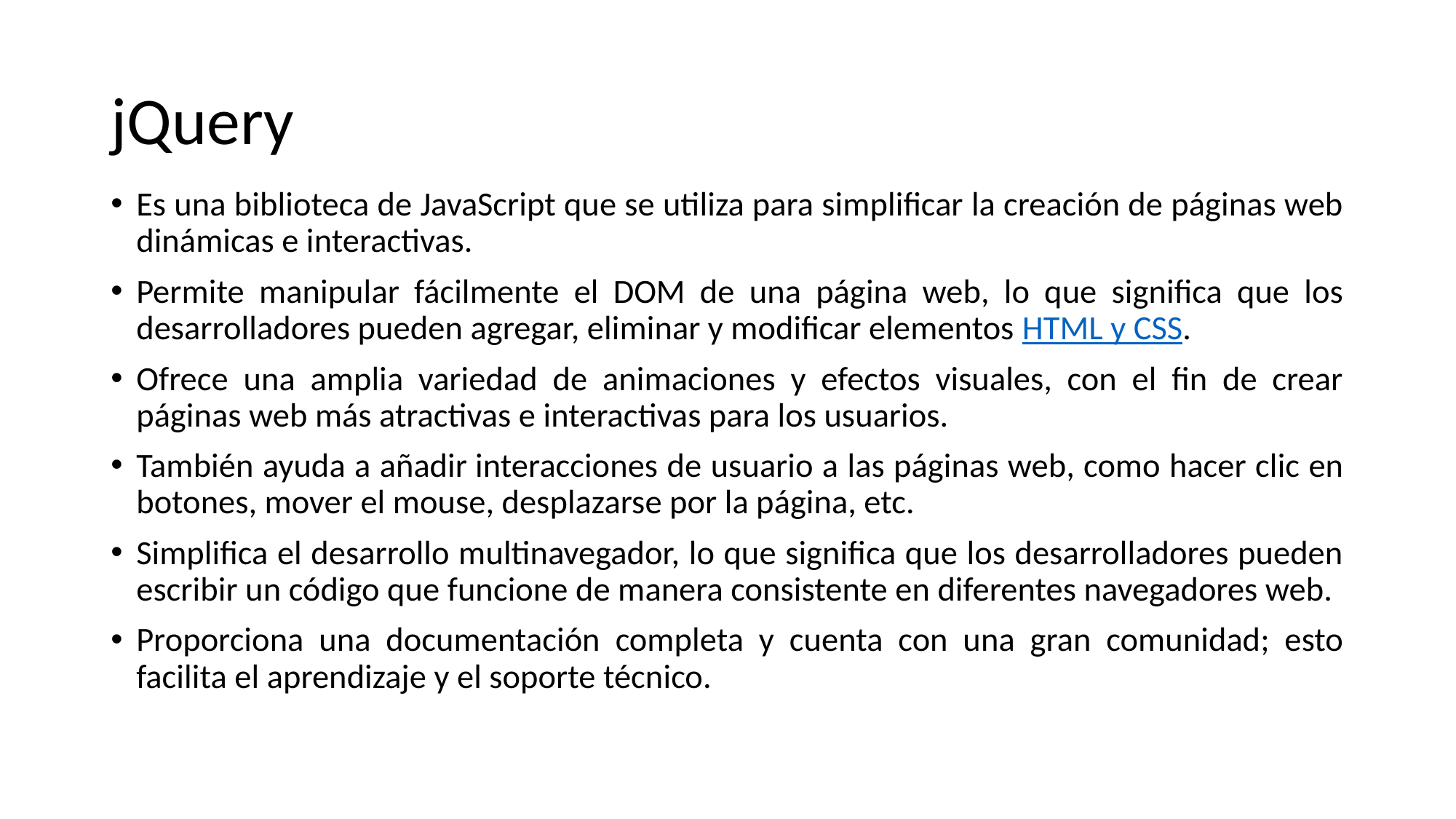

# jQuery
Es una biblioteca de JavaScript que se utiliza para simplificar la creación de páginas web dinámicas e interactivas.
Permite manipular fácilmente el DOM de una página web, lo que significa que los desarrolladores pueden agregar, eliminar y modificar elementos HTML y CSS.
Ofrece una amplia variedad de animaciones y efectos visuales, con el fin de crear páginas web más atractivas e interactivas para los usuarios.
También ayuda a añadir interacciones de usuario a las páginas web, como hacer clic en botones, mover el mouse, desplazarse por la página, etc.
Simplifica el desarrollo multinavegador, lo que significa que los desarrolladores pueden escribir un código que funcione de manera consistente en diferentes navegadores web.
Proporciona una documentación completa y cuenta con una gran comunidad; esto facilita el aprendizaje y el soporte técnico.